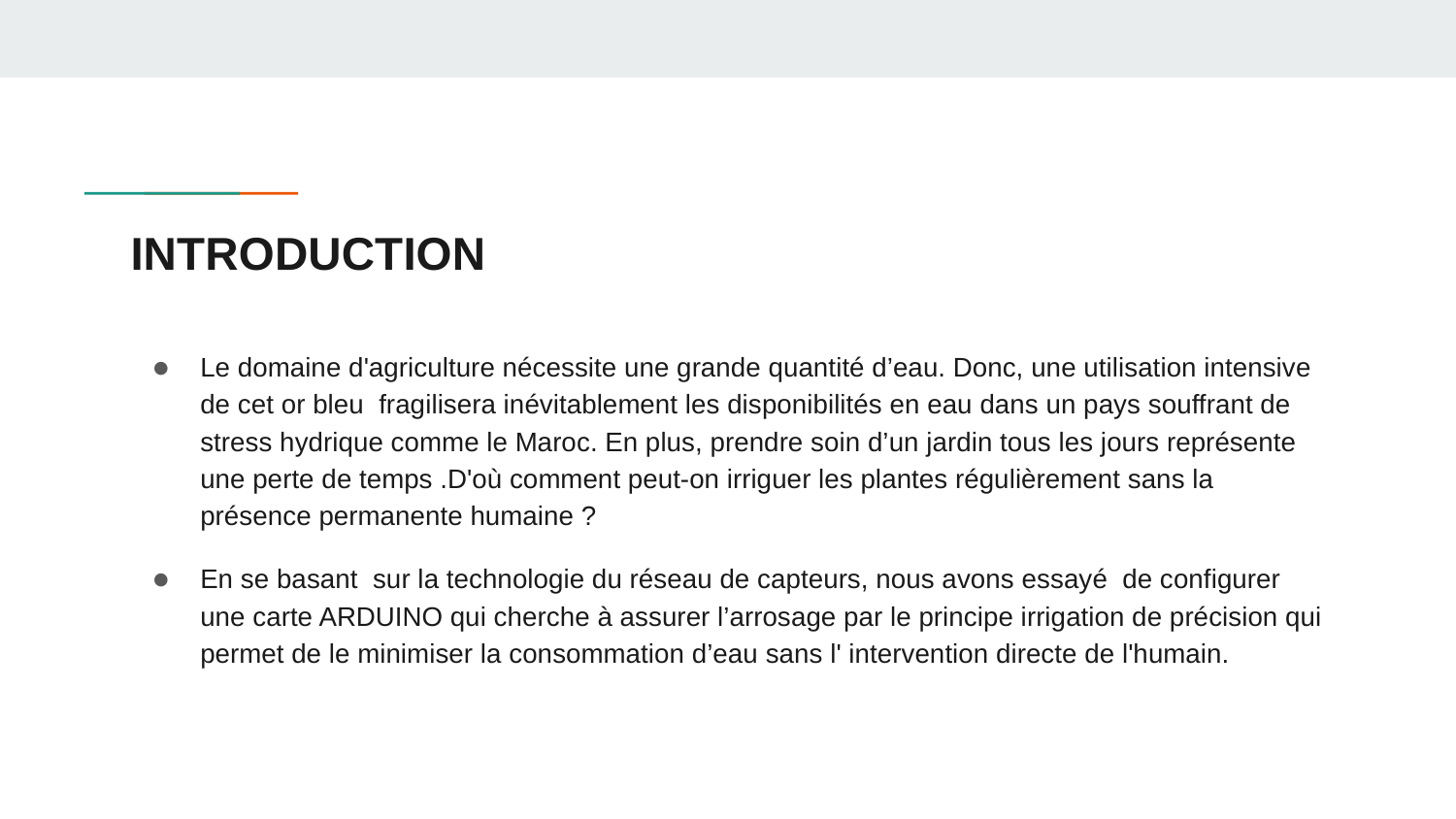

# INTRODUCTION
Le domaine d'agriculture nécessite une grande quantité d’eau. Donc, une utilisation intensive de cet or bleu  fragilisera inévitablement les disponibilités en eau dans un pays souffrant de stress hydrique comme le Maroc. En plus, prendre soin d’un jardin tous les jours représente une perte de temps .D'où comment peut-on irriguer les plantes régulièrement sans la présence permanente humaine ?

En se basant  sur la technologie du réseau de capteurs, nous avons essayé  de configurer une carte ARDUINO qui cherche à assurer l’arrosage par le principe irrigation de précision qui permet de le minimiser la consommation d’eau sans l' intervention directe de l'humain.